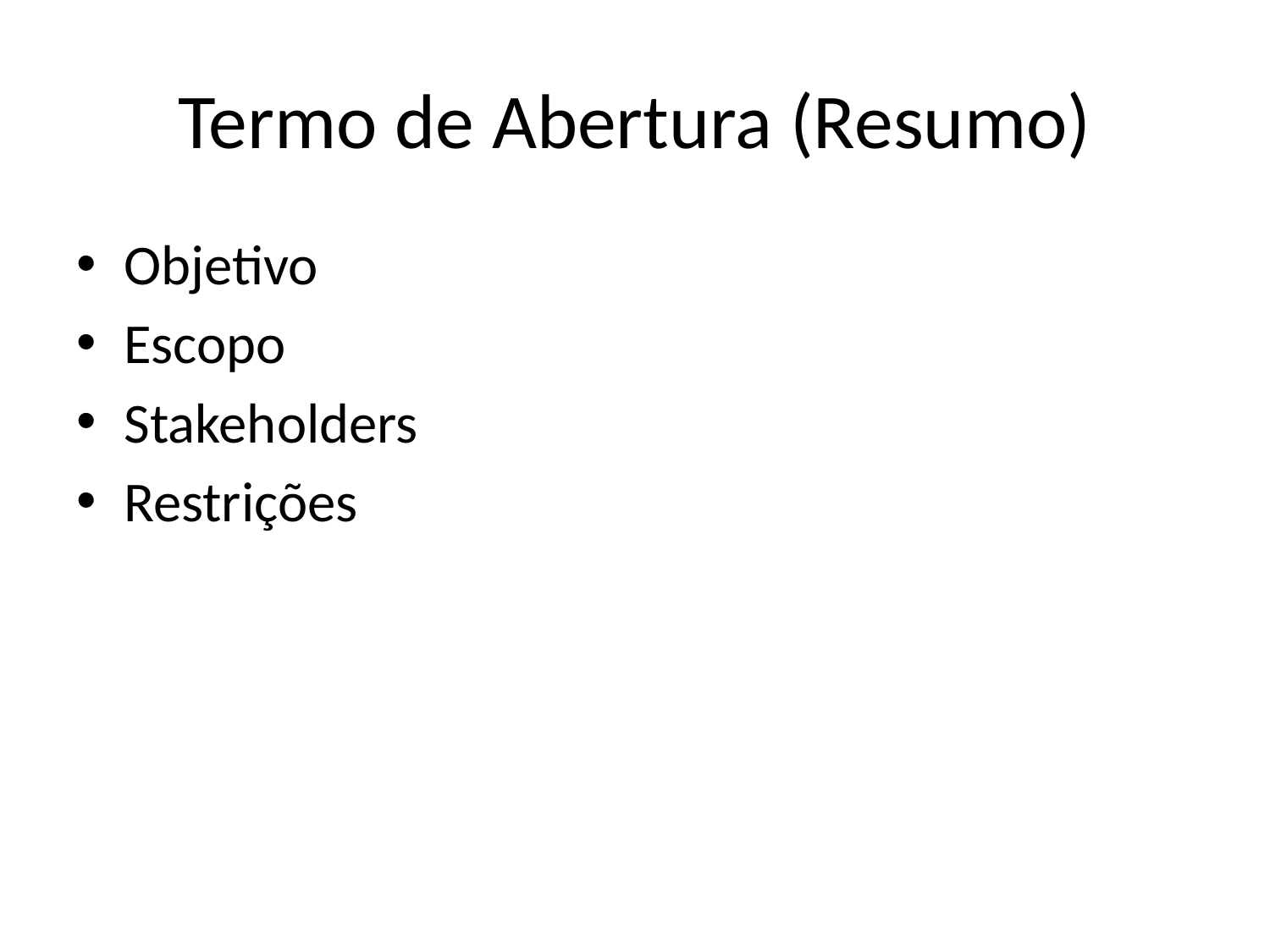

# Termo de Abertura (Resumo)
Objetivo
Escopo
Stakeholders
Restrições